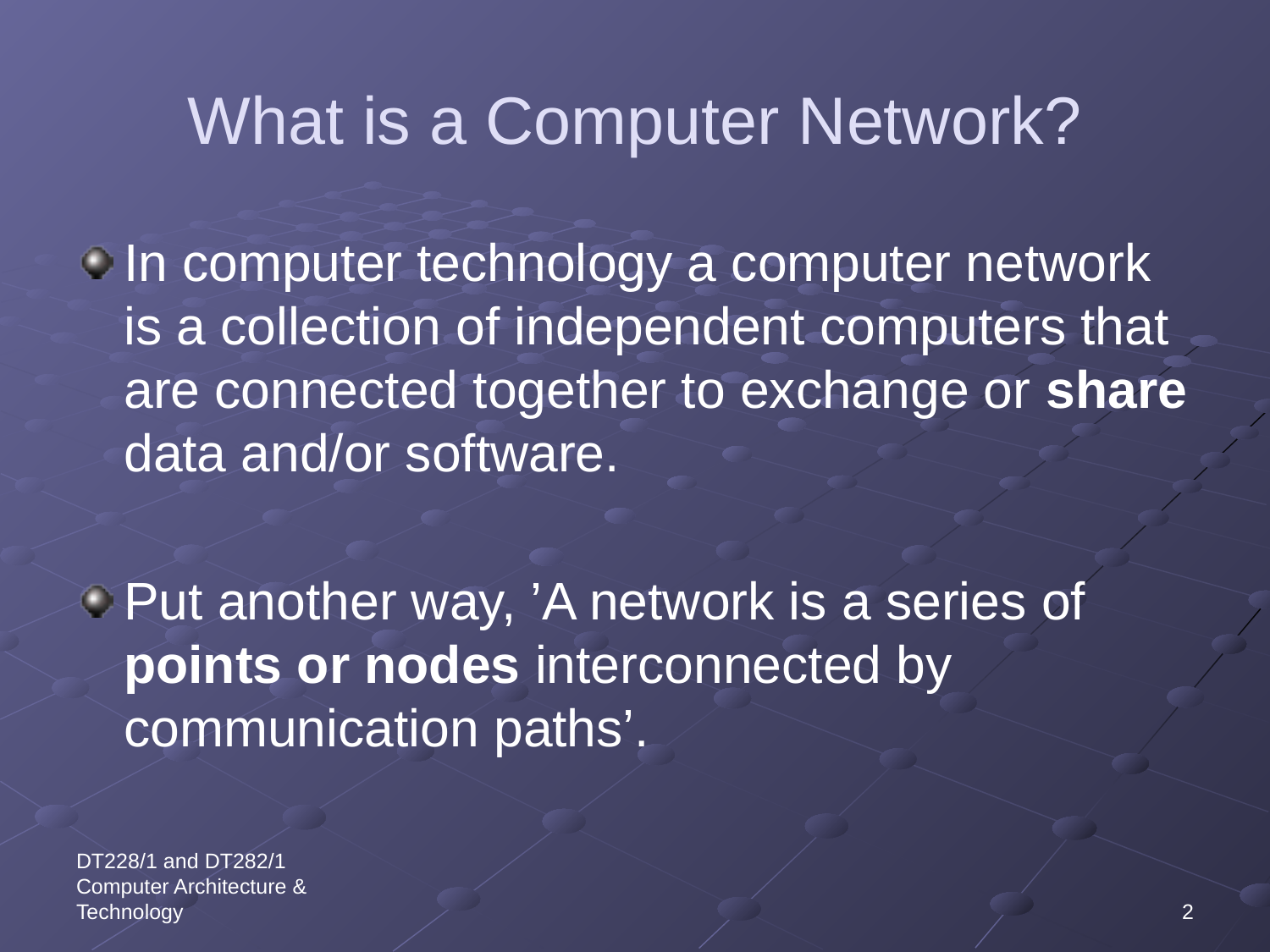

# What is a Computer Network?
In computer technology a computer network is a collection of independent computers that are connected together to exchange or share data and/or software.

Put another way, ’A network is a series of points or nodes interconnected by communication paths’.
DT228/1 and DT282/1 Computer Architecture & Technology
2